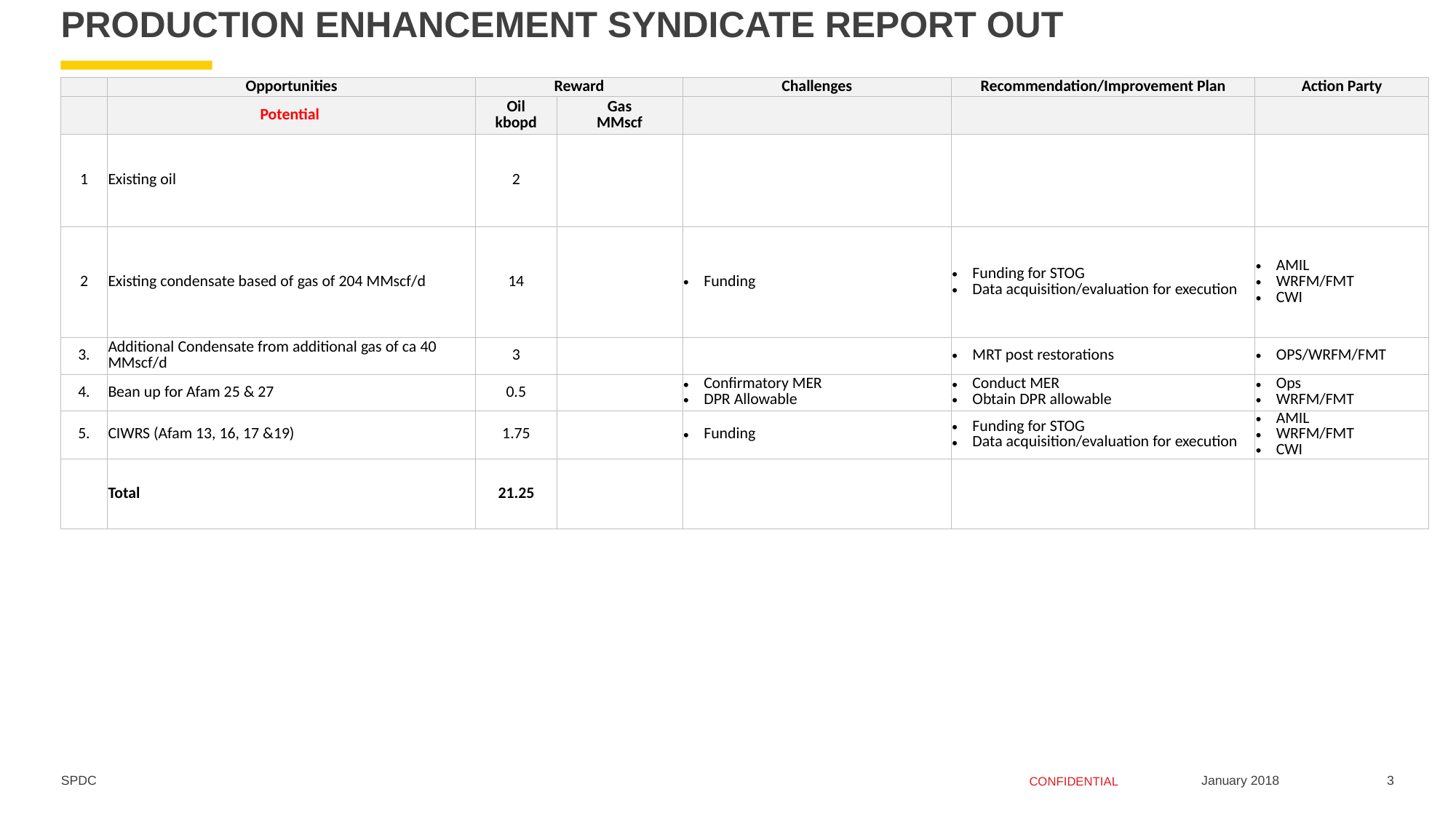

# PRODUCTION ENHANCEMENT SYNDICATE REPORT OUT
|  | Opportunities | Reward |  | Challenges | Recommendation/Improvement Plan | Action Party |
| --- | --- | --- | --- | --- | --- | --- |
|  | Potential | Oil kbopd | Gas MMscf |  |  |  |
| 1 | Existing oil | 2 |  |  |  |  |
| 2 | Existing condensate based of gas of 204 MMscf/d | 14 |  | Funding | Funding for STOG Data acquisition/evaluation for execution | AMIL WRFM/FMT CWI |
| 3. | Additional Condensate from additional gas of ca 40 MMscf/d | 3 |  |  | MRT post restorations | OPS/WRFM/FMT |
| 4. | Bean up for Afam 25 & 27 | 0.5 |  | Confirmatory MER DPR Allowable | Conduct MER Obtain DPR allowable | Ops WRFM/FMT |
| 5. | CIWRS (Afam 13, 16, 17 &19) | 1.75 |  | Funding | Funding for STOG Data acquisition/evaluation for execution | AMIL WRFM/FMT CWI |
|  | Total | 21.25 |  |  |  |  |

3
January 2018